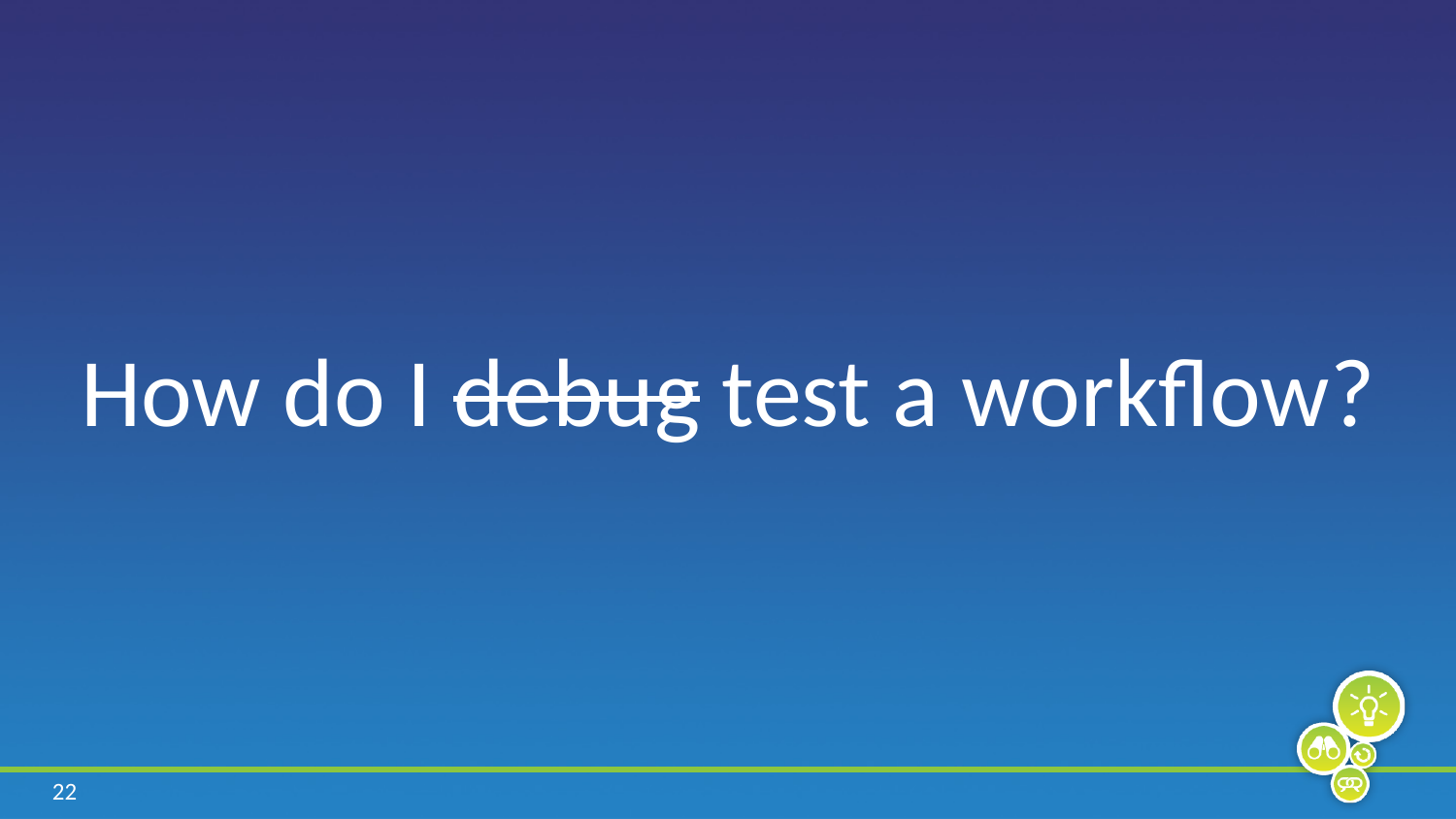

How do I debug test a workflow?